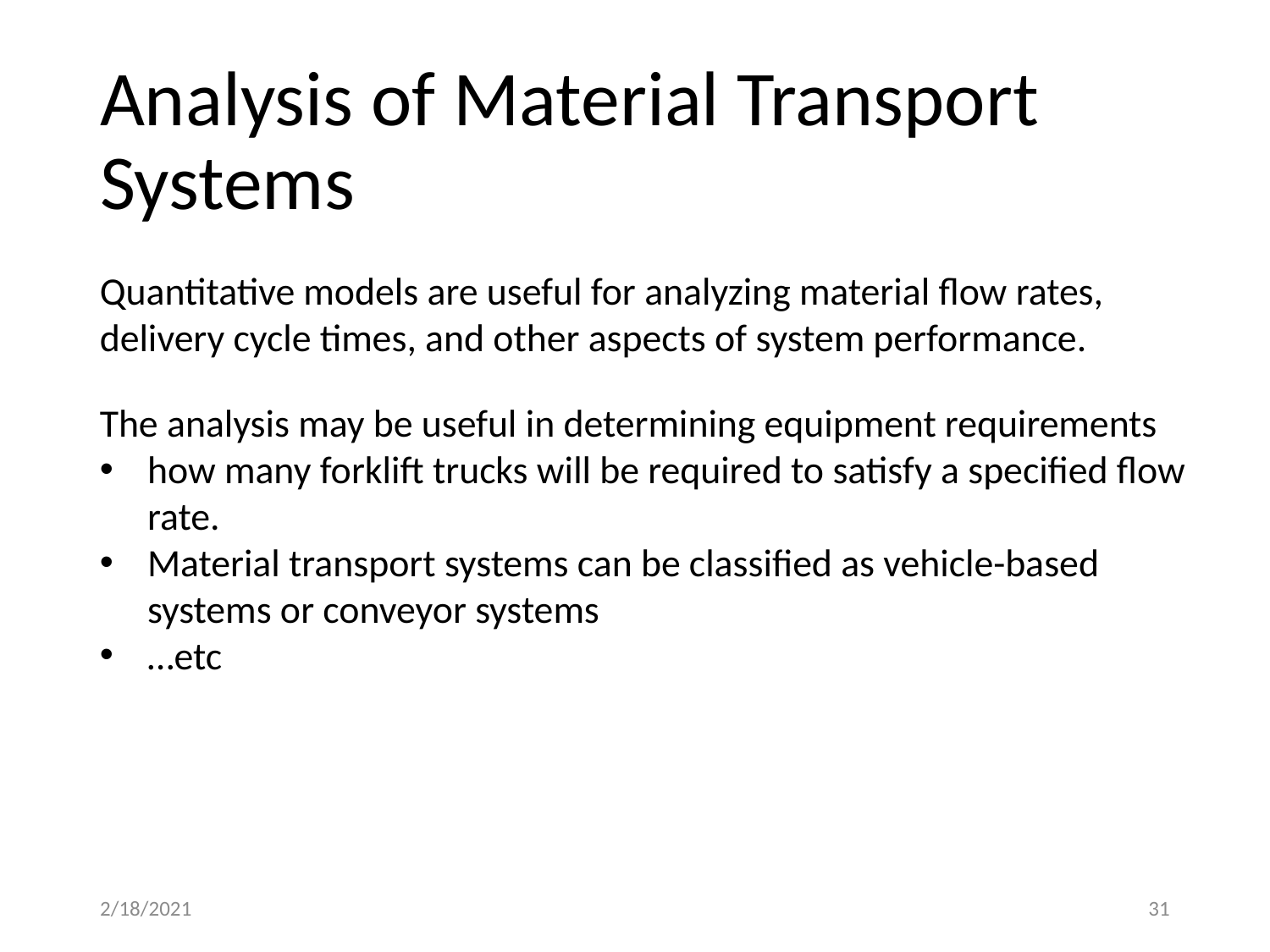

# Analysis of Material Transport Systems
Quantitative models are useful for analyzing material flow rates, delivery cycle times, and other aspects of system performance.
The analysis may be useful in determining equipment requirements
how many forklift trucks will be required to satisfy a specified flow rate.
Material transport systems can be classified as vehicle-based systems or conveyor systems
…etc

2/18/2021
31